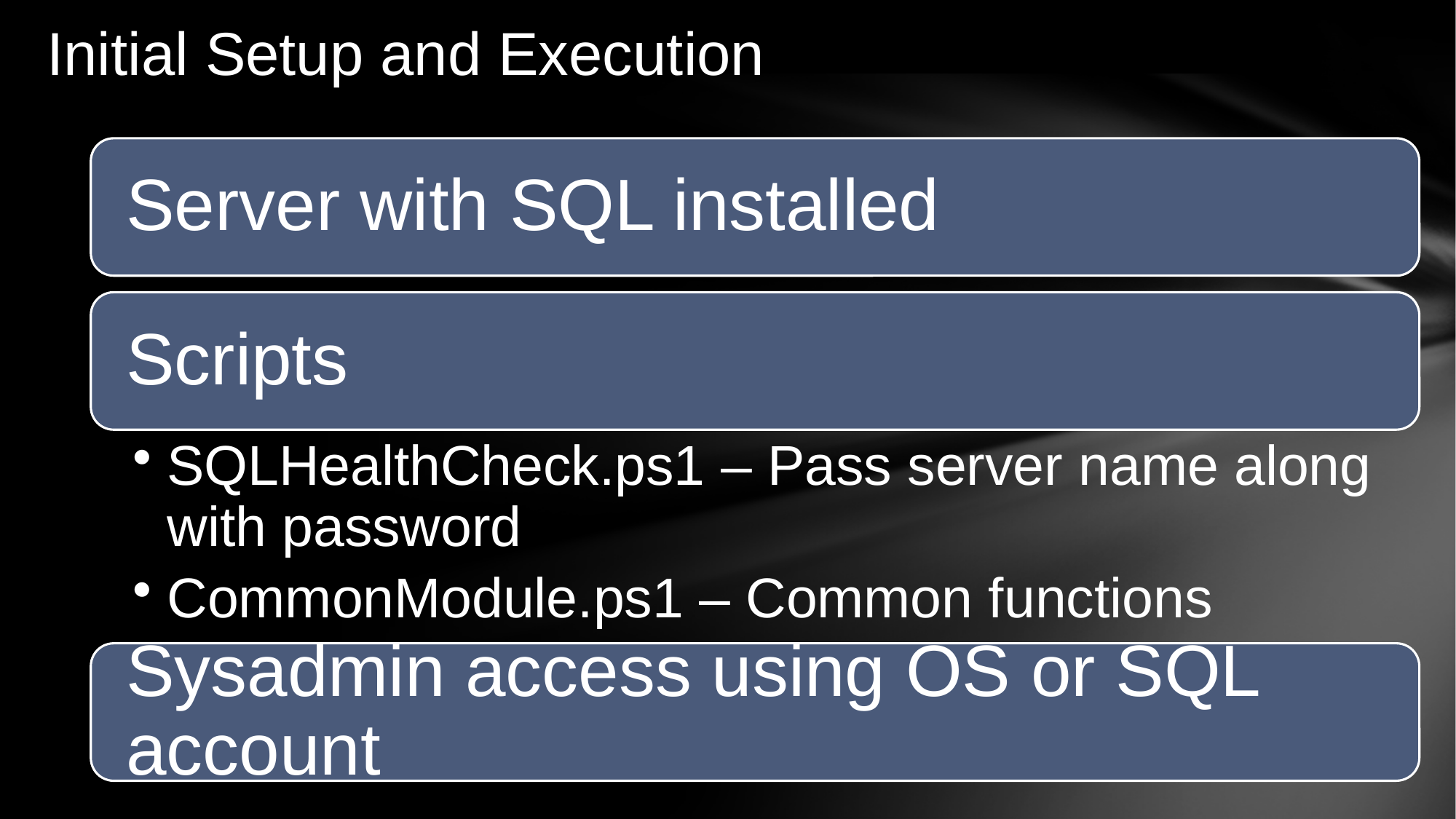

Initial Setup and Execution
Server with SQL installed
Scripts
SQLHealthCheck.ps1 – Pass server name along with password
CommonModule.ps1 – Common functions
Sysadmin access using OS or SQL account